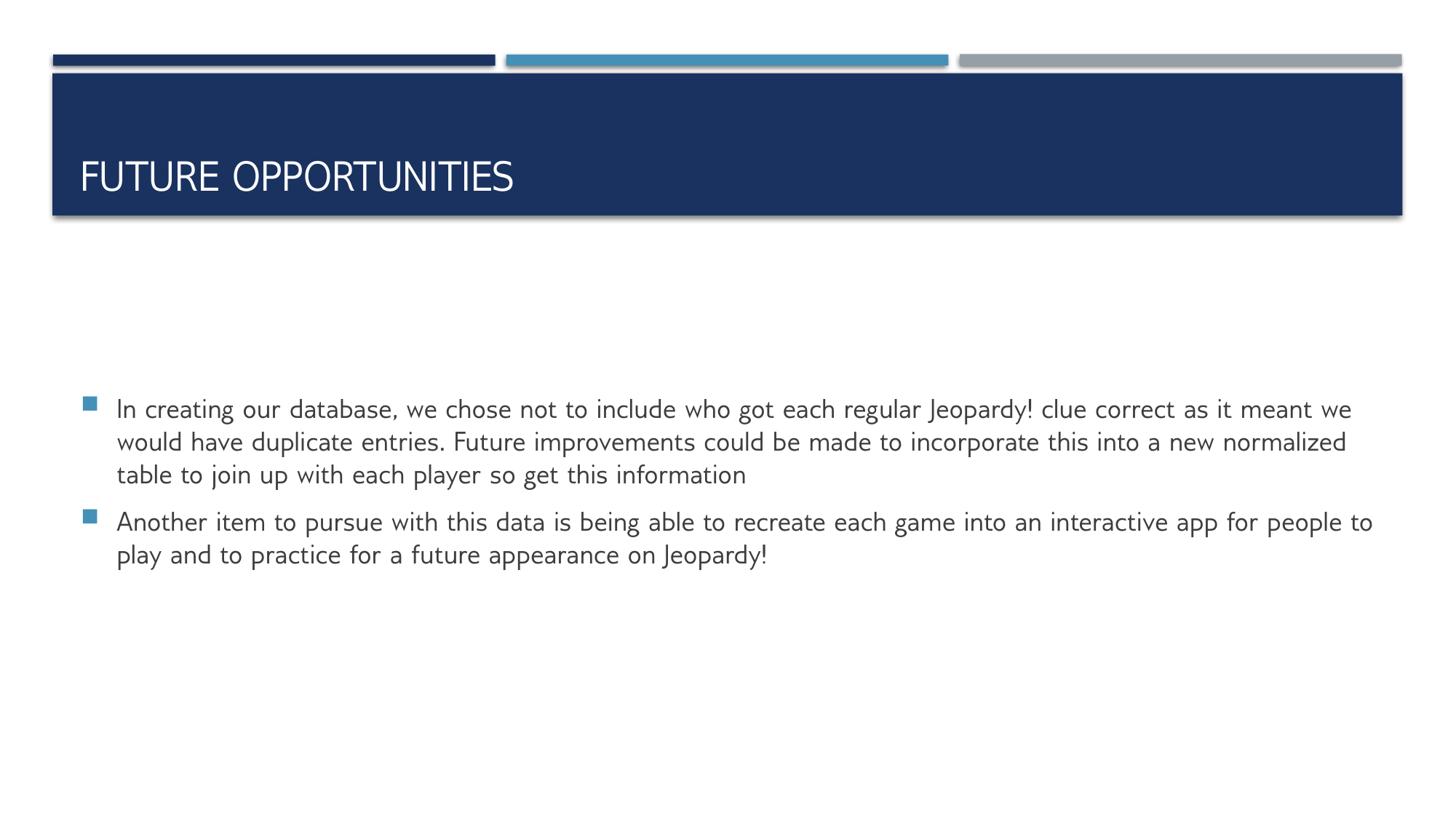

# Future opportunities
In creating our database, we chose not to include who got each regular Jeopardy! clue correct as it meant we would have duplicate entries. Future improvements could be made to incorporate this into a new normalized table to join up with each player so get this information
Another item to pursue with this data is being able to recreate each game into an interactive app for people to play and to practice for a future appearance on Jeopardy!